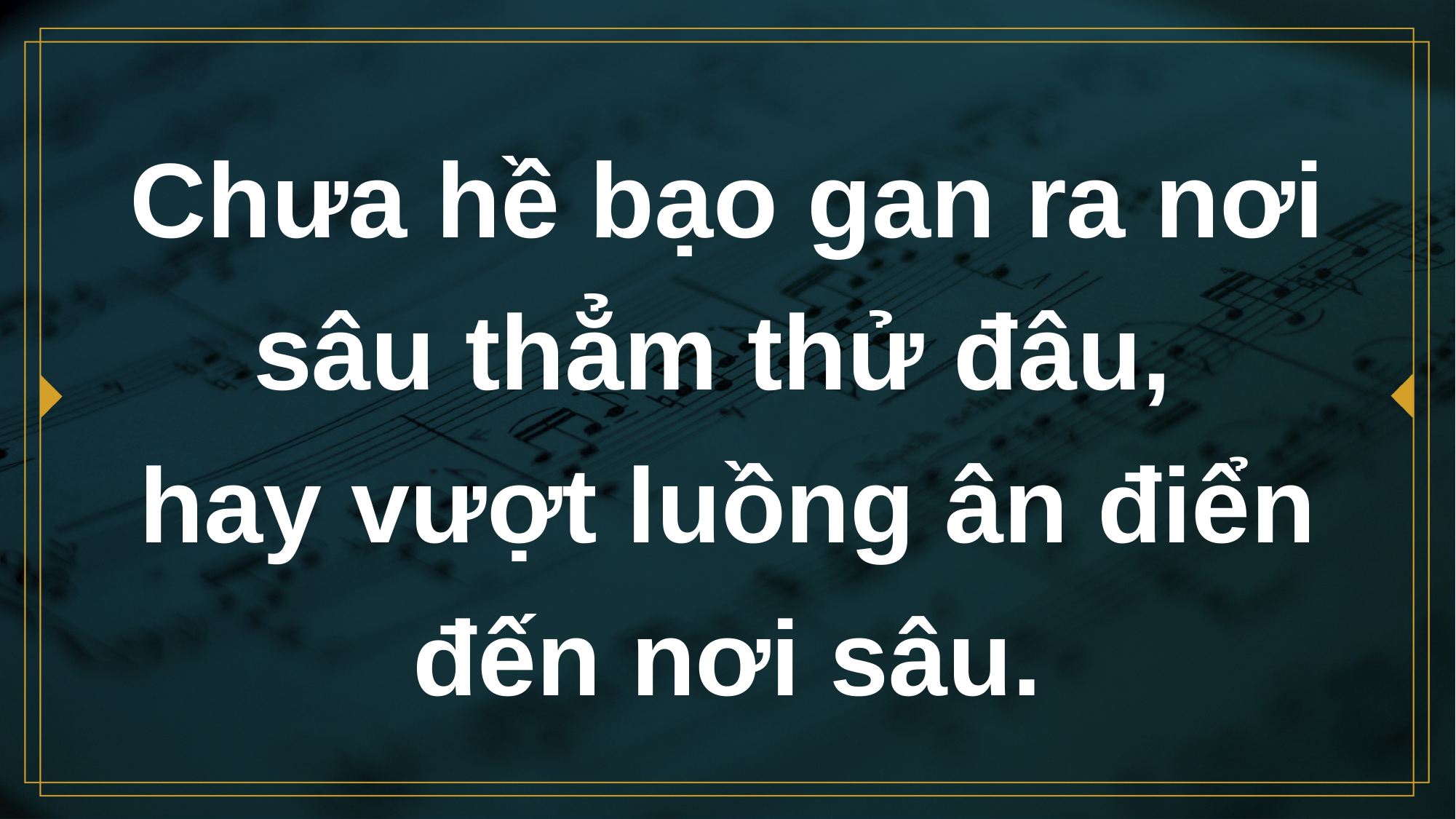

# Chưa hề bạo gan ra nơi sâu thẳm thử đâu, hay vượt luồng ân điển đến nơi sâu.